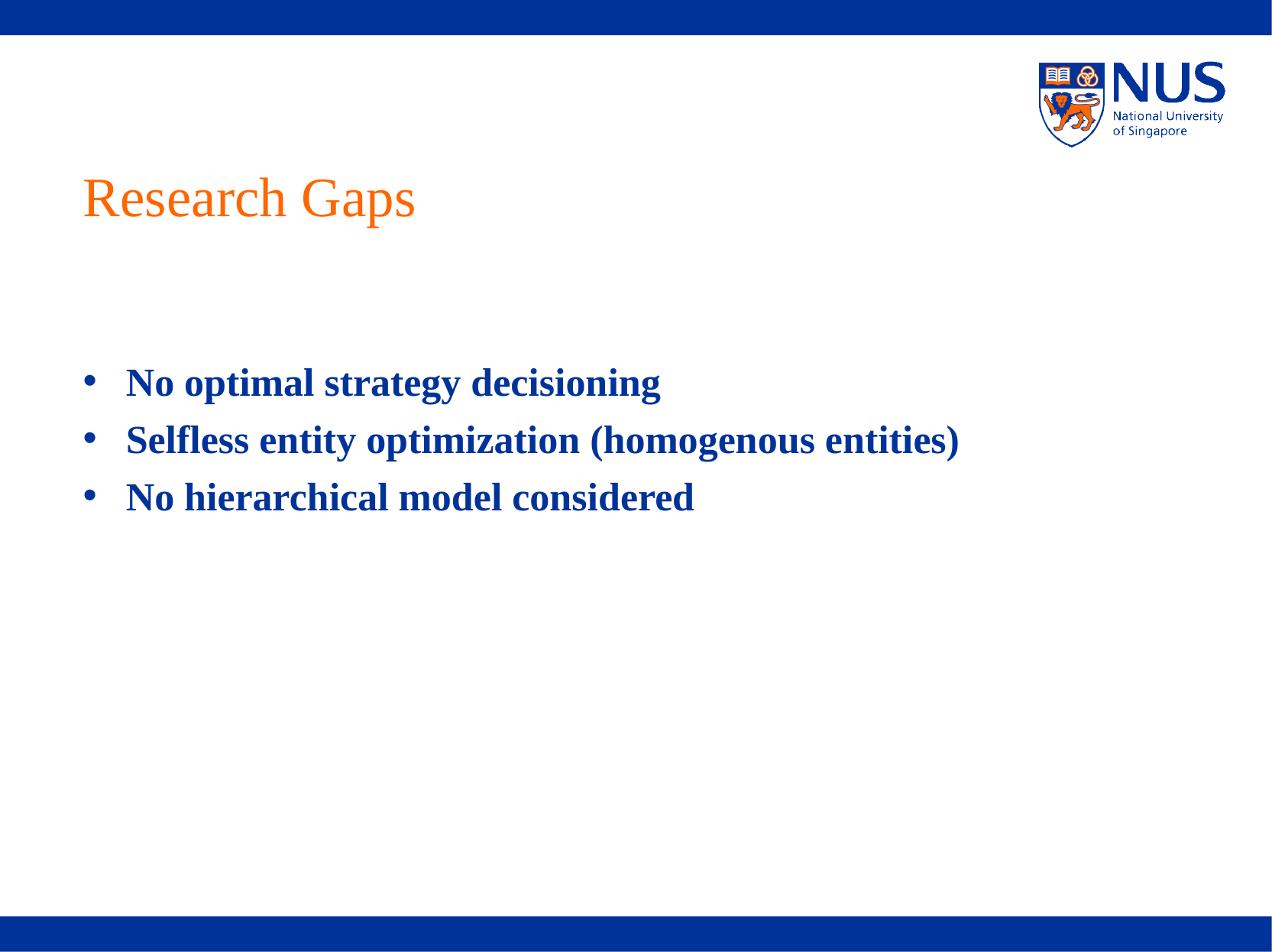

# Research Gaps

No optimal strategy decisioning
Selfless entity optimization (homogenous entities)
No hierarchical model considered